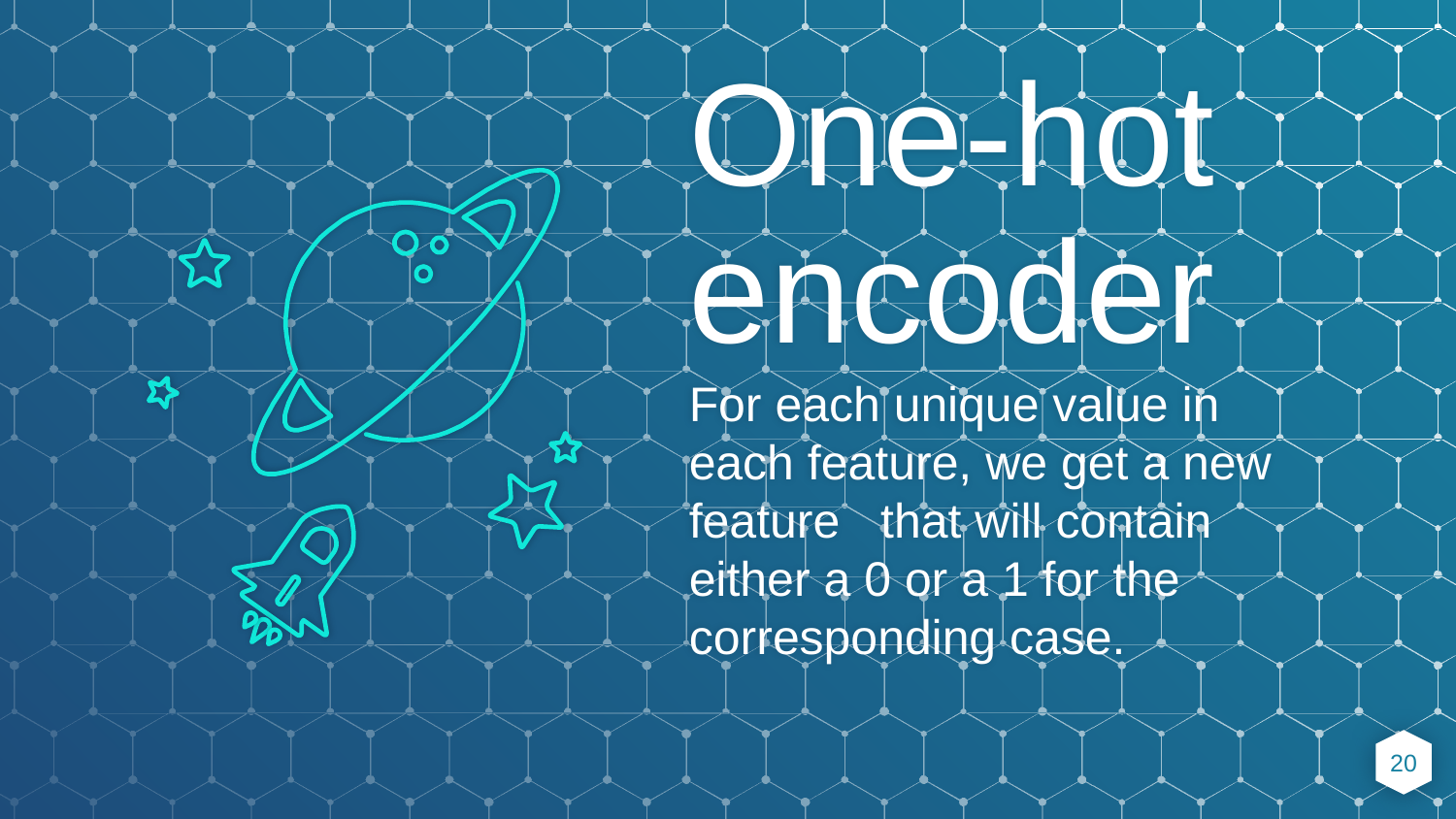

One-hot encoder

For each unique value in each feature, we get a new feature   that will contain either a 0 or a 1 for the corresponding case.

20